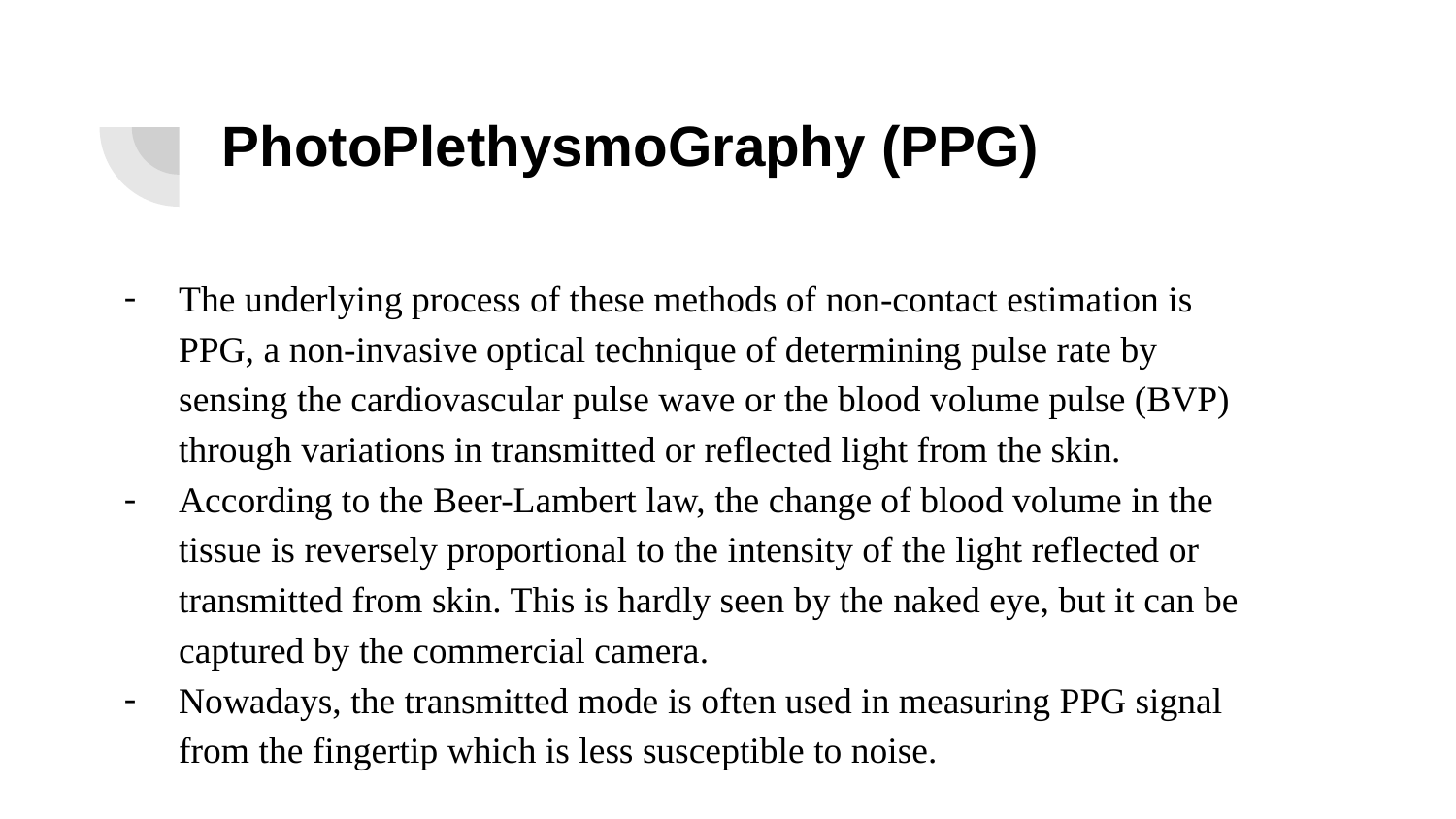

# PhotoPlethysmoGraphy (PPG)
The underlying process of these methods of non-contact estimation is PPG, a non-invasive optical technique of determining pulse rate by sensing the cardiovascular pulse wave or the blood volume pulse (BVP) through variations in transmitted or reflected light from the skin.
According to the Beer-Lambert law, the change of blood volume in the tissue is reversely proportional to the intensity of the light reflected or transmitted from skin. This is hardly seen by the naked eye, but it can be captured by the commercial camera.
Nowadays, the transmitted mode is often used in measuring PPG signal from the fingertip which is less susceptible to noise.